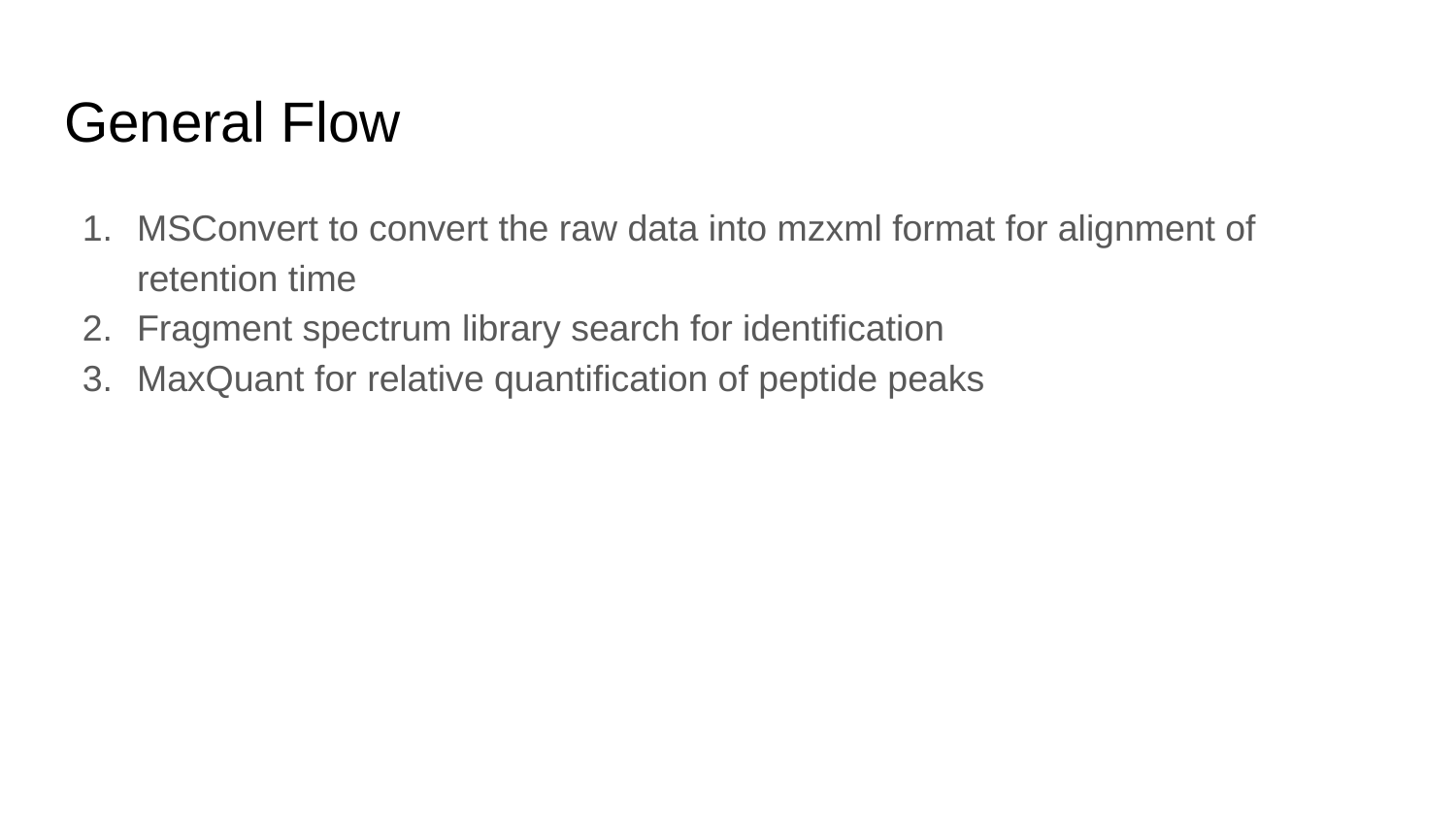

# General Flow
MSConvert to convert the raw data into mzxml format for alignment of retention time
Fragment spectrum library search for identification
MaxQuant for relative quantification of peptide peaks